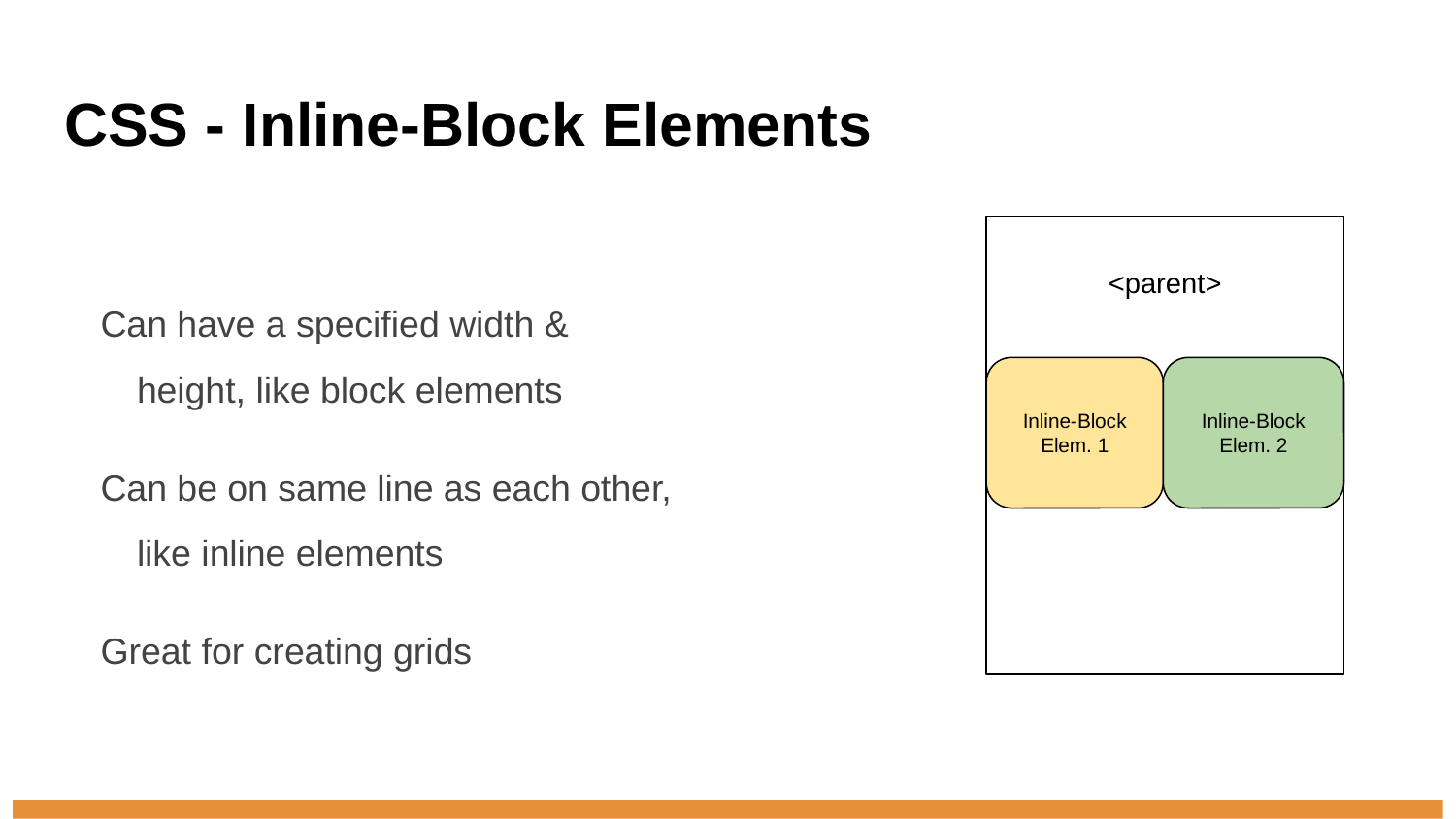

# CSS - Inline-Block Elements
Can have a specified width & height, like block elements
Can be on same line as each other, like inline elements
Great for creating grids

<parent>
Inline-Block Elem. 1
Inline-Block Elem. 2